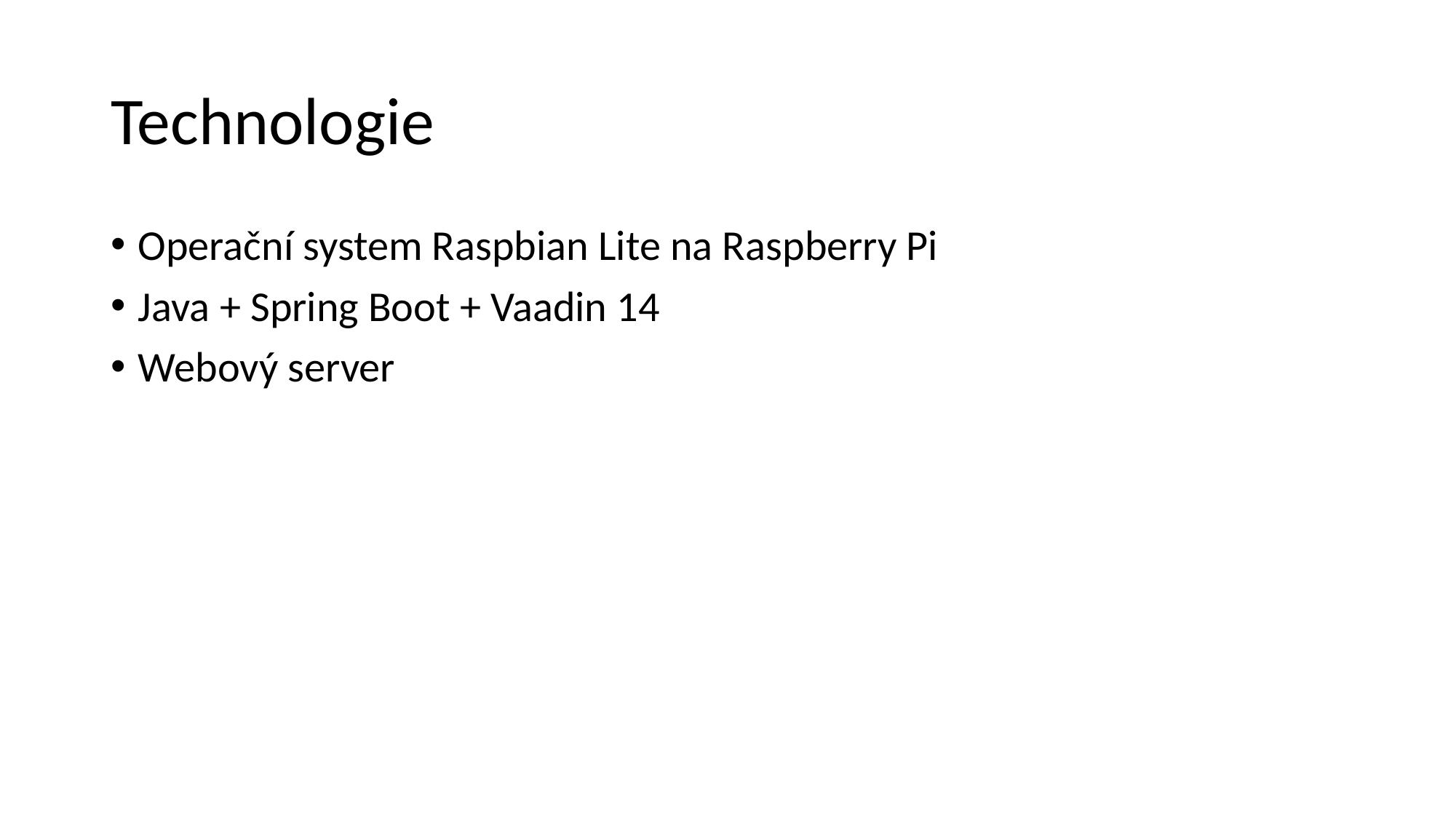

# Technologie
Operační system Raspbian Lite na Raspberry Pi
Java + Spring Boot + Vaadin 14
Webový server